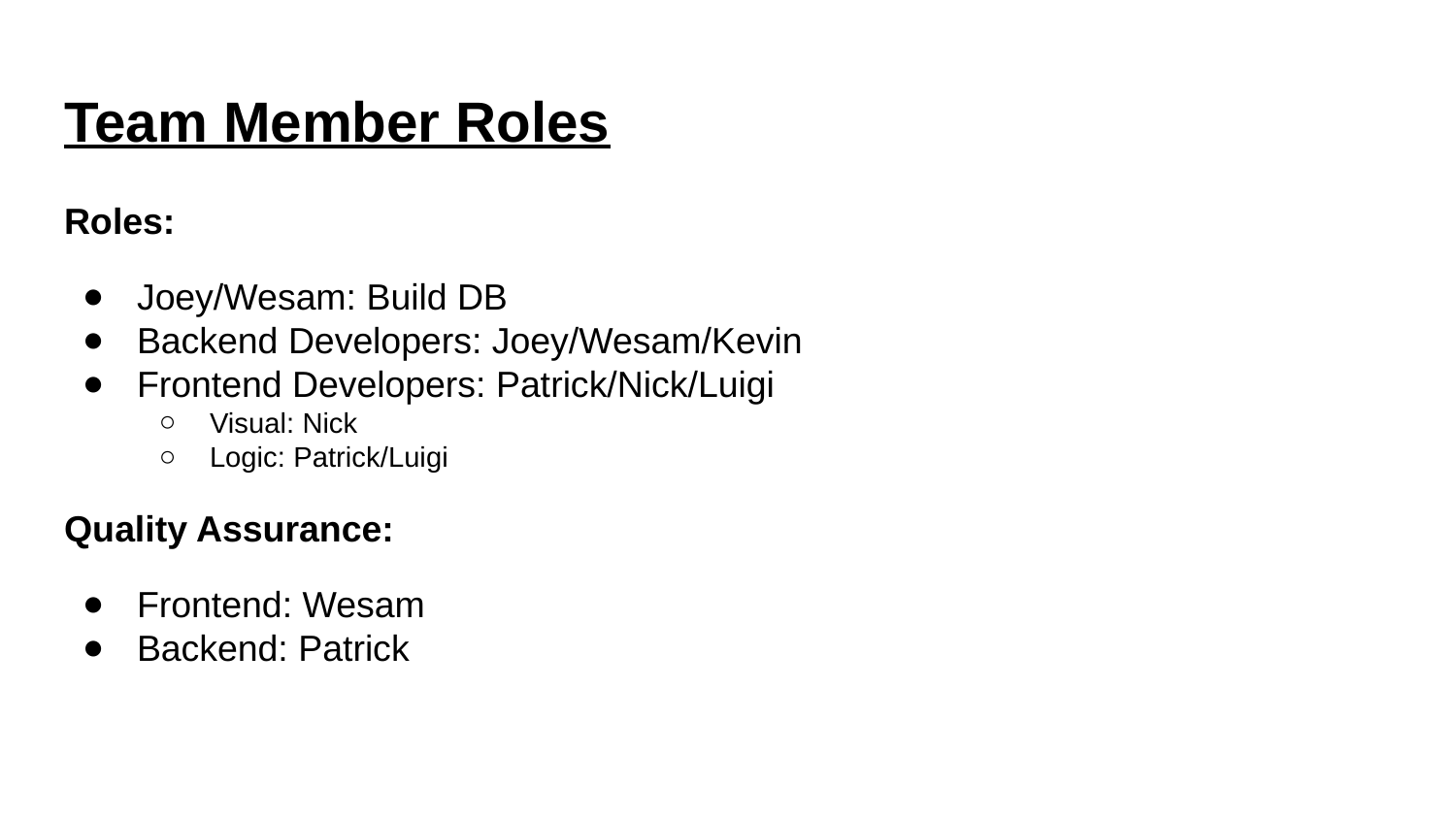

# Team Member Roles
Roles:
Joey/Wesam: Build DB
Backend Developers: Joey/Wesam/Kevin
Frontend Developers: Patrick/Nick/Luigi
Visual: Nick
Logic: Patrick/Luigi
Quality Assurance:
Frontend: Wesam
Backend: Patrick